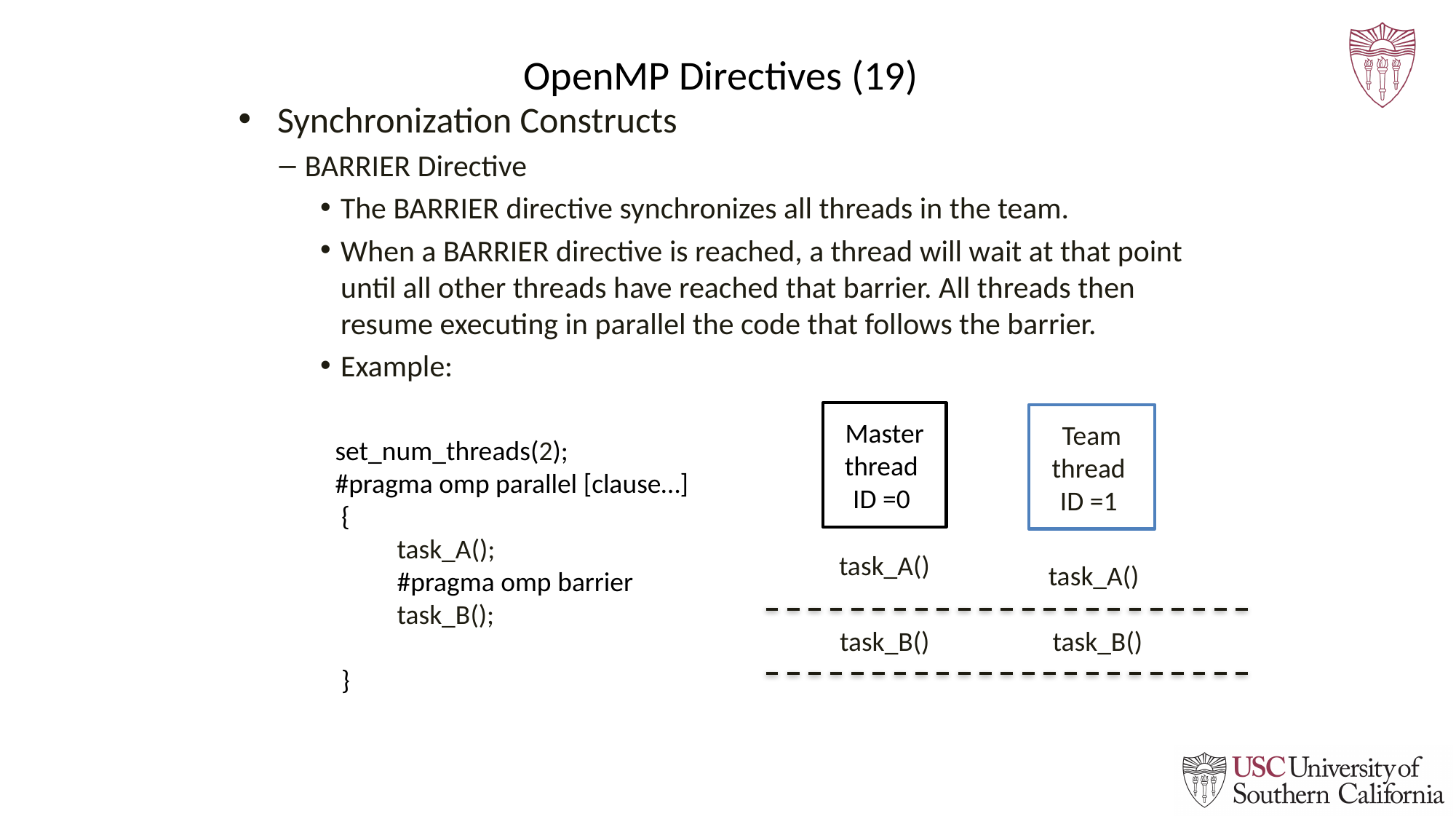

# OpenMP Directives (19)
 Synchronization Constructs
BARRIER Directive
The BARRIER directive synchronizes all threads in the team.
When a BARRIER directive is reached, a thread will wait at that point until all other threads have reached that barrier. All threads then resume executing in parallel the code that follows the barrier.
Example:

Master thread
ID =0
Team thread
ID =1
 set_num_threads(2);
 #pragma omp parallel [clause…]
  {
           task_A();
           #pragma omp barrier
           task_B();
  }
task_A()
task_A()
task_B()
task_B()